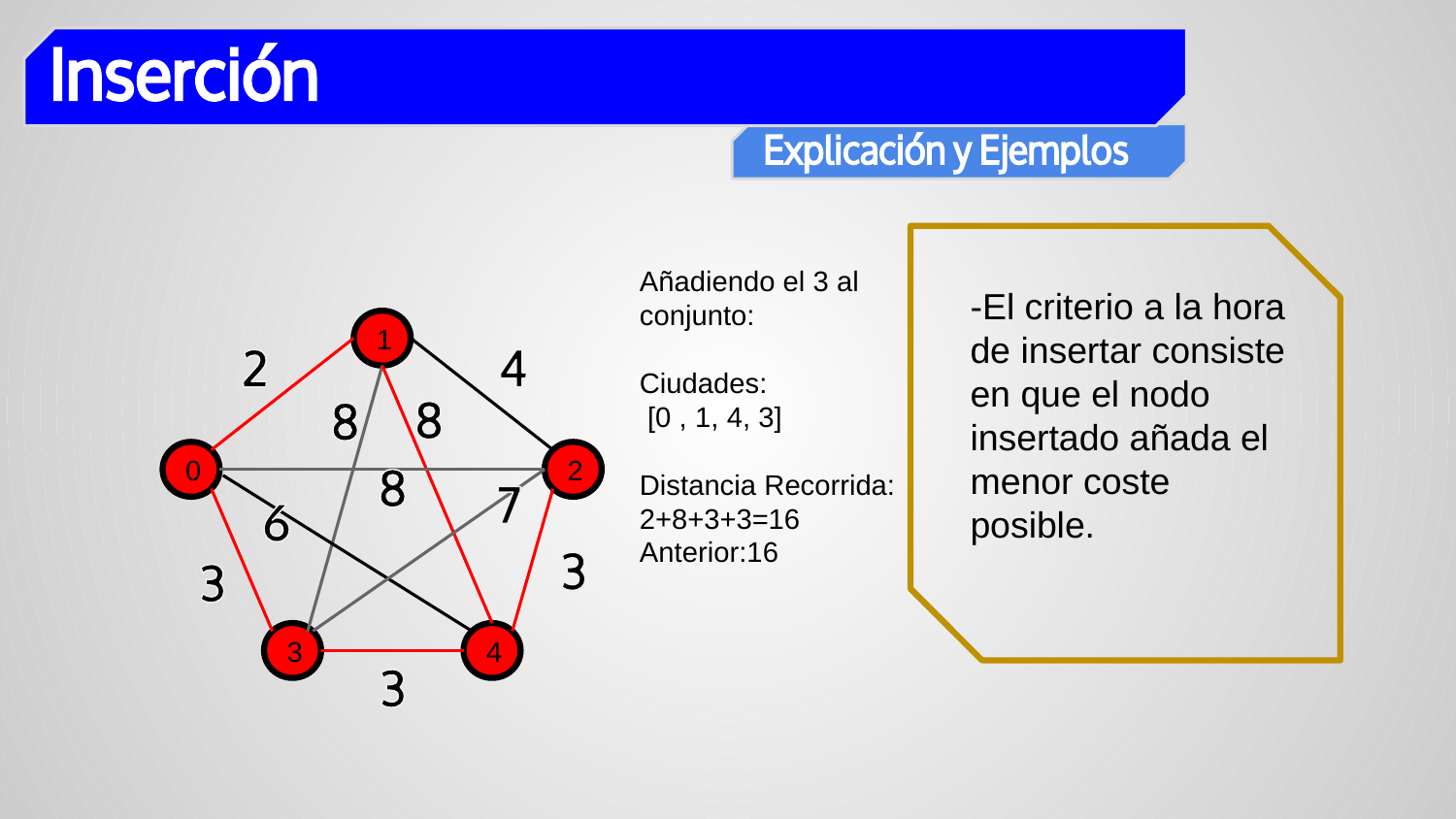

Añadiendo el 3 al conjunto:

Ciudades:
 [0 , 1, 4, 3]

Distancia Recorrida:
2+8+3+3=16
Anterior:16
-El criterio a la hora de insertar consiste en que el nodo insertado añada el menor coste posible.
1

0
2

3
4